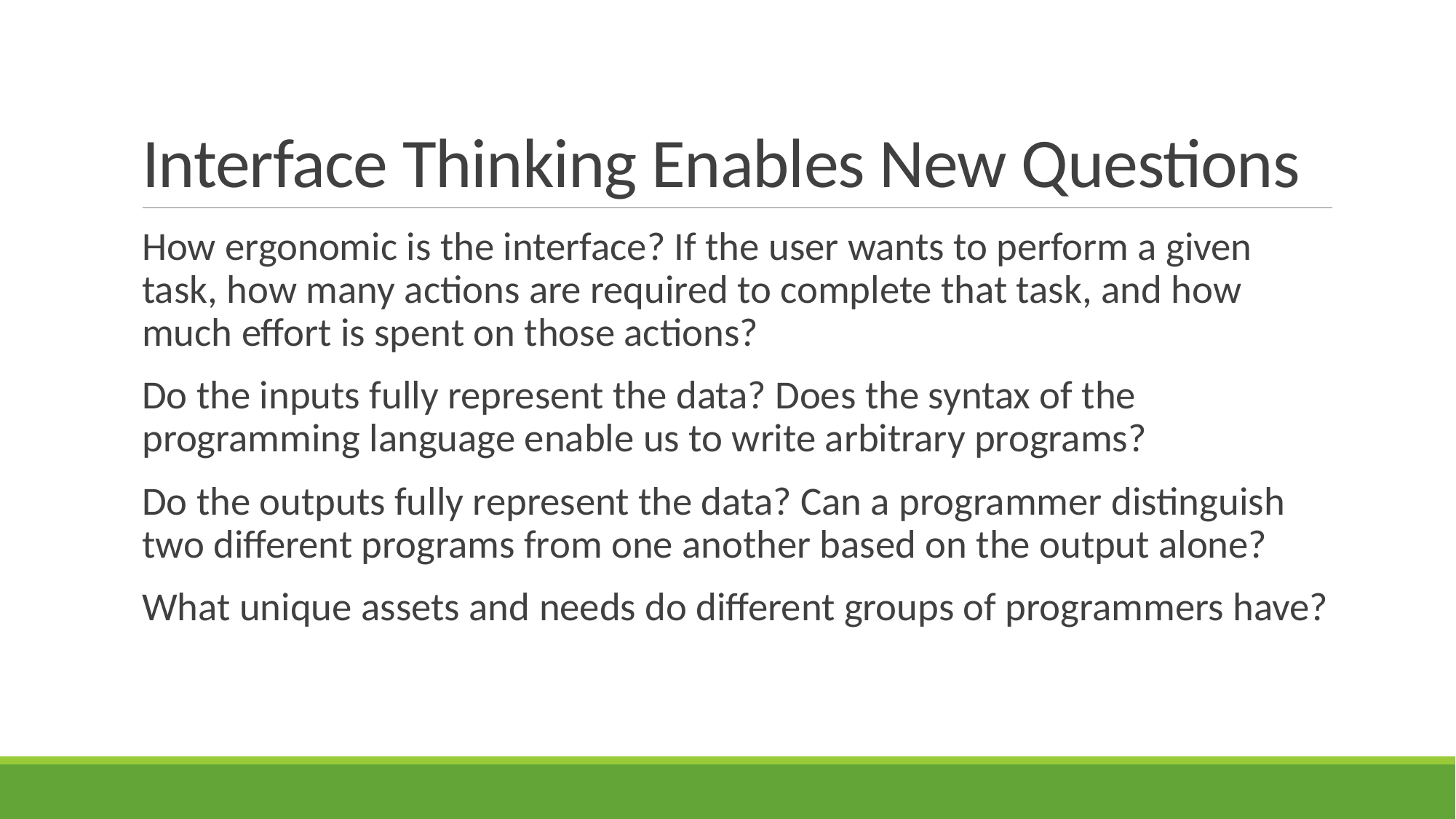

# Interface Thinking Enables New Questions
How ergonomic is the interface? If the user wants to perform a given task, how many actions are required to complete that task, and how much effort is spent on those actions?
Do the inputs fully represent the data? Does the syntax of the programming language enable us to write arbitrary programs?
Do the outputs fully represent the data? Can a programmer distinguish two different programs from one another based on the output alone?
What unique assets and needs do different groups of programmers have?